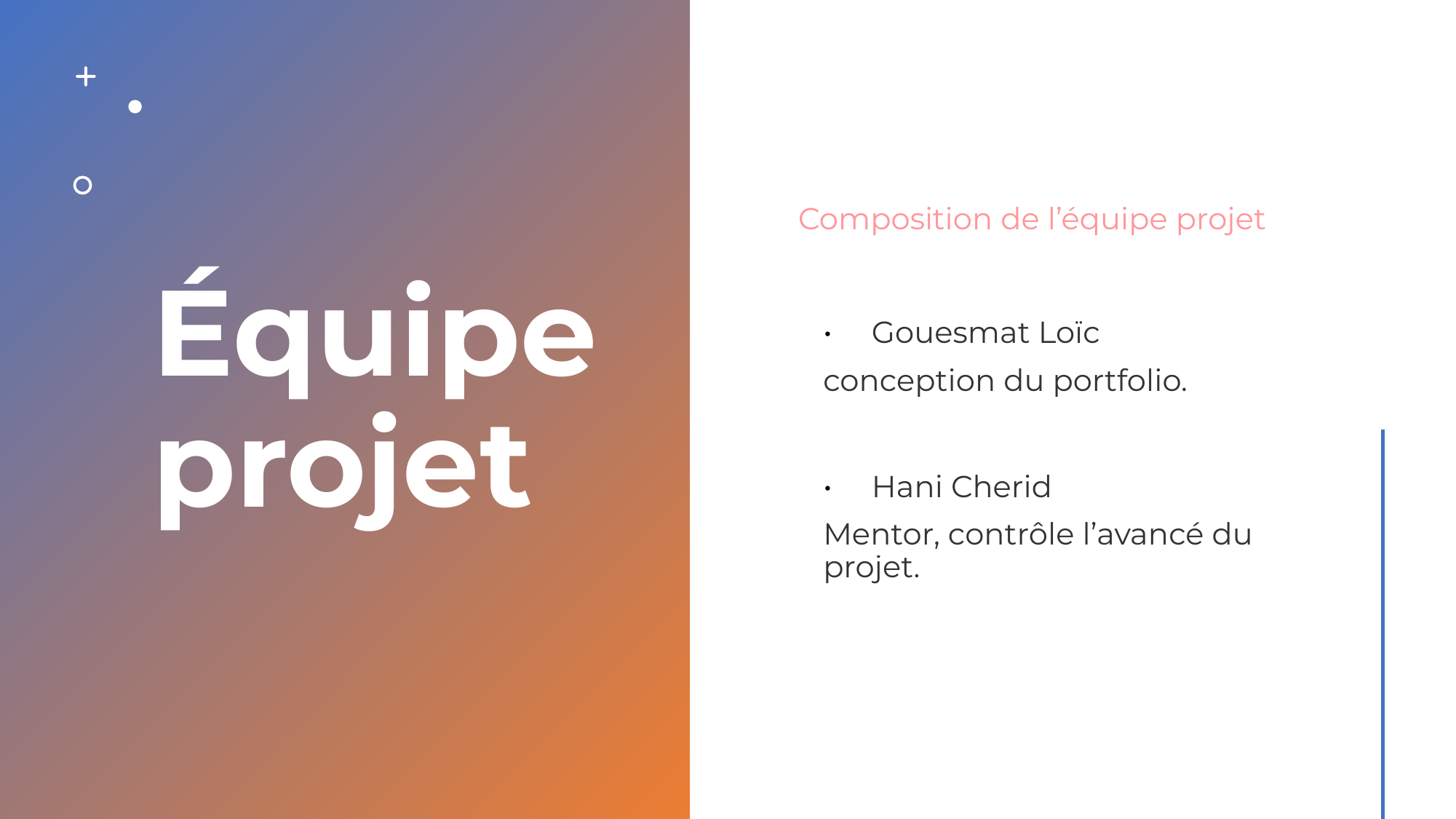

# Équipe projet
Composition de l’équipe projet

Gouesmat Loïc
conception du portfolio.

Hani Cherid
Mentor, contrôle l’avancé du projet.